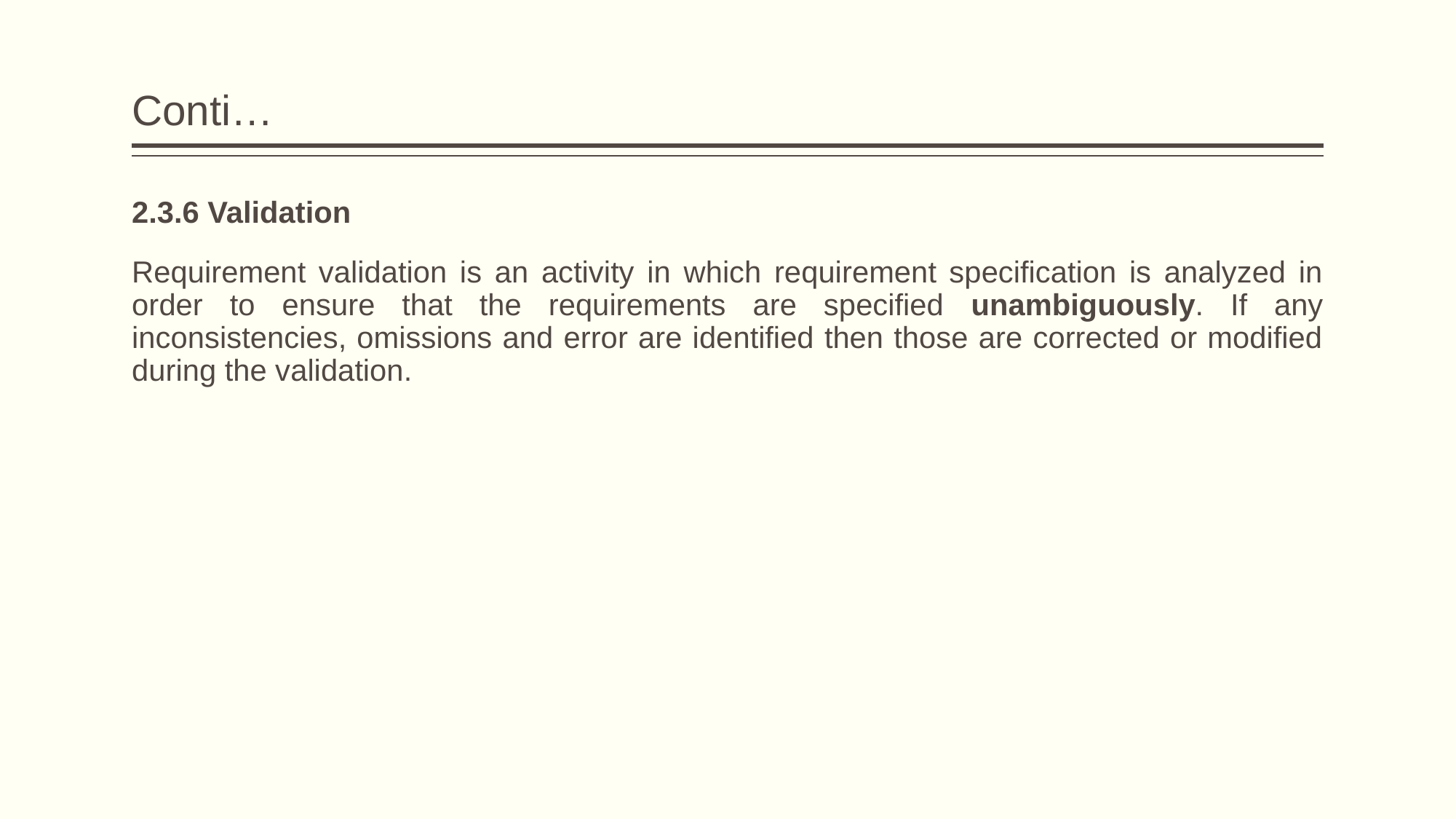

# Conti…
2.3.6 Validation
Requirement validation is an activity in which requirement specification is analyzed in order to ensure that the requirements are specified unambiguously. If any inconsistencies, omissions and error are identified then those are corrected or modified during the validation.